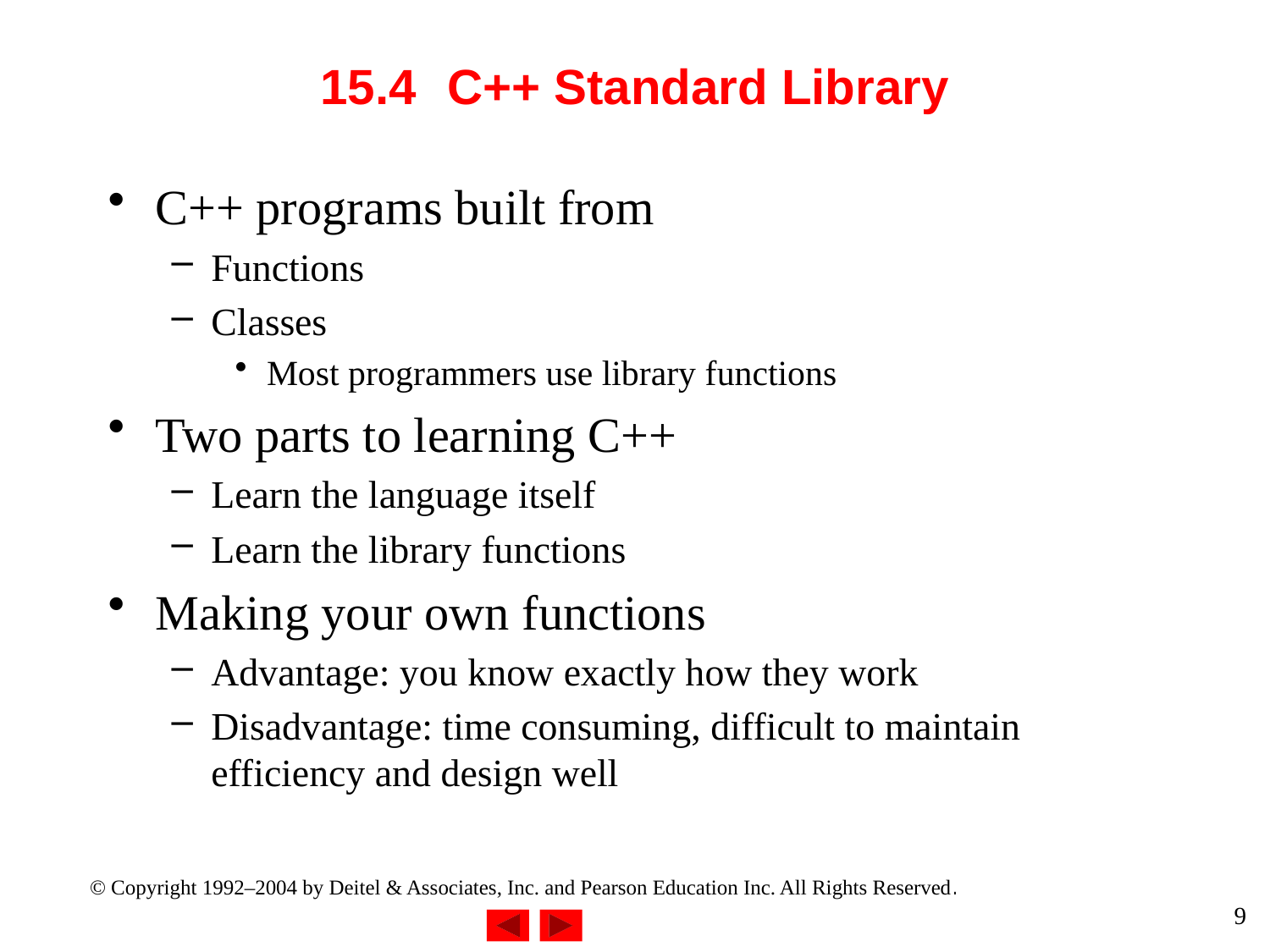

# 15.4	C++ Standard Library
C++ programs built from
Functions
Classes
Most programmers use library functions
Two parts to learning C++
Learn the language itself
Learn the library functions
Making your own functions
Advantage: you know exactly how they work
Disadvantage: time consuming, difficult to maintain efficiency and design well
9